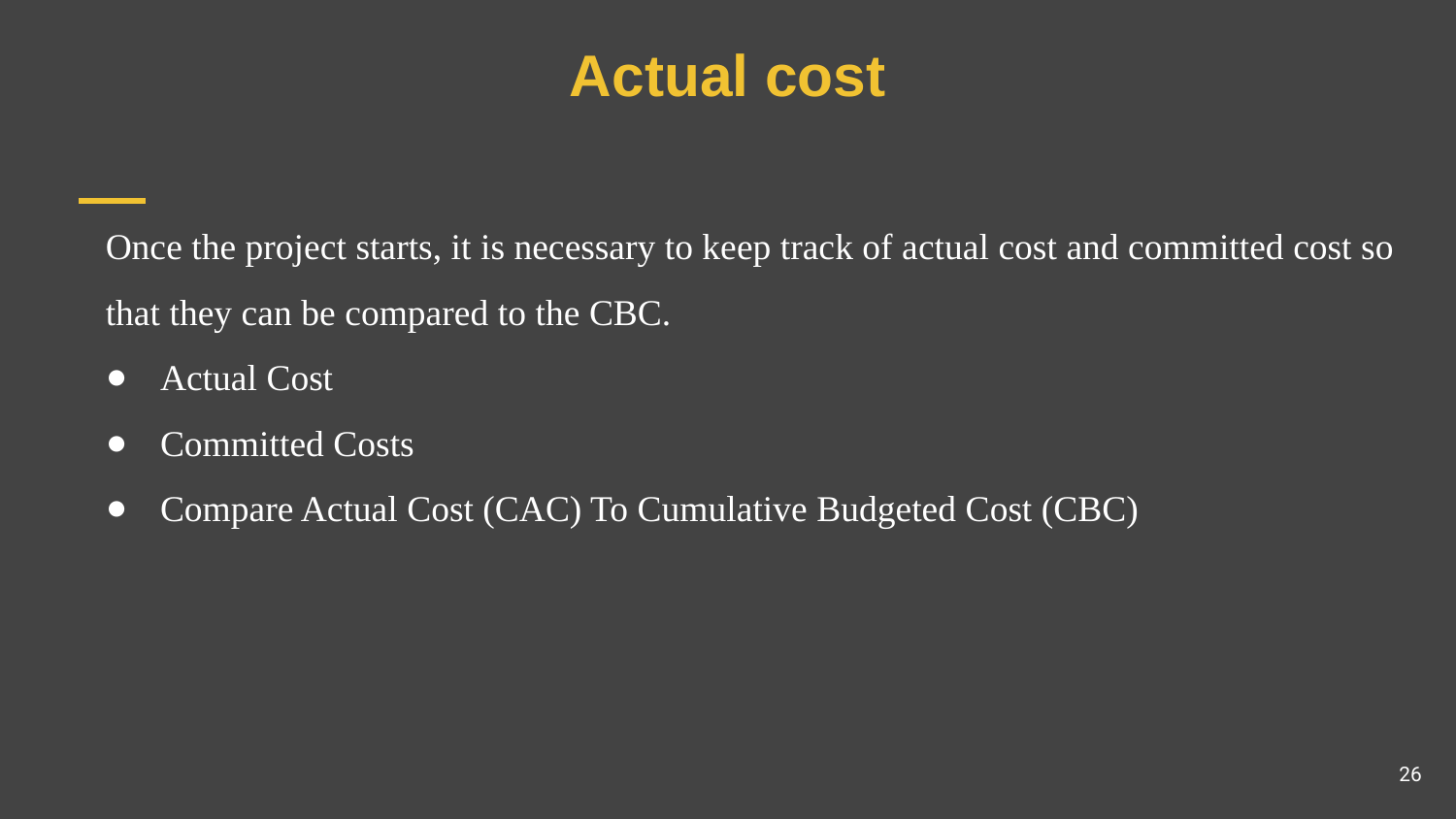

# Actual cost
Once the project starts, it is necessary to keep track of actual cost and committed cost so that they can be compared to the CBC.
Actual Cost
Committed Costs
Compare Actual Cost (CAC) To Cumulative Budgeted Cost (CBC)

26